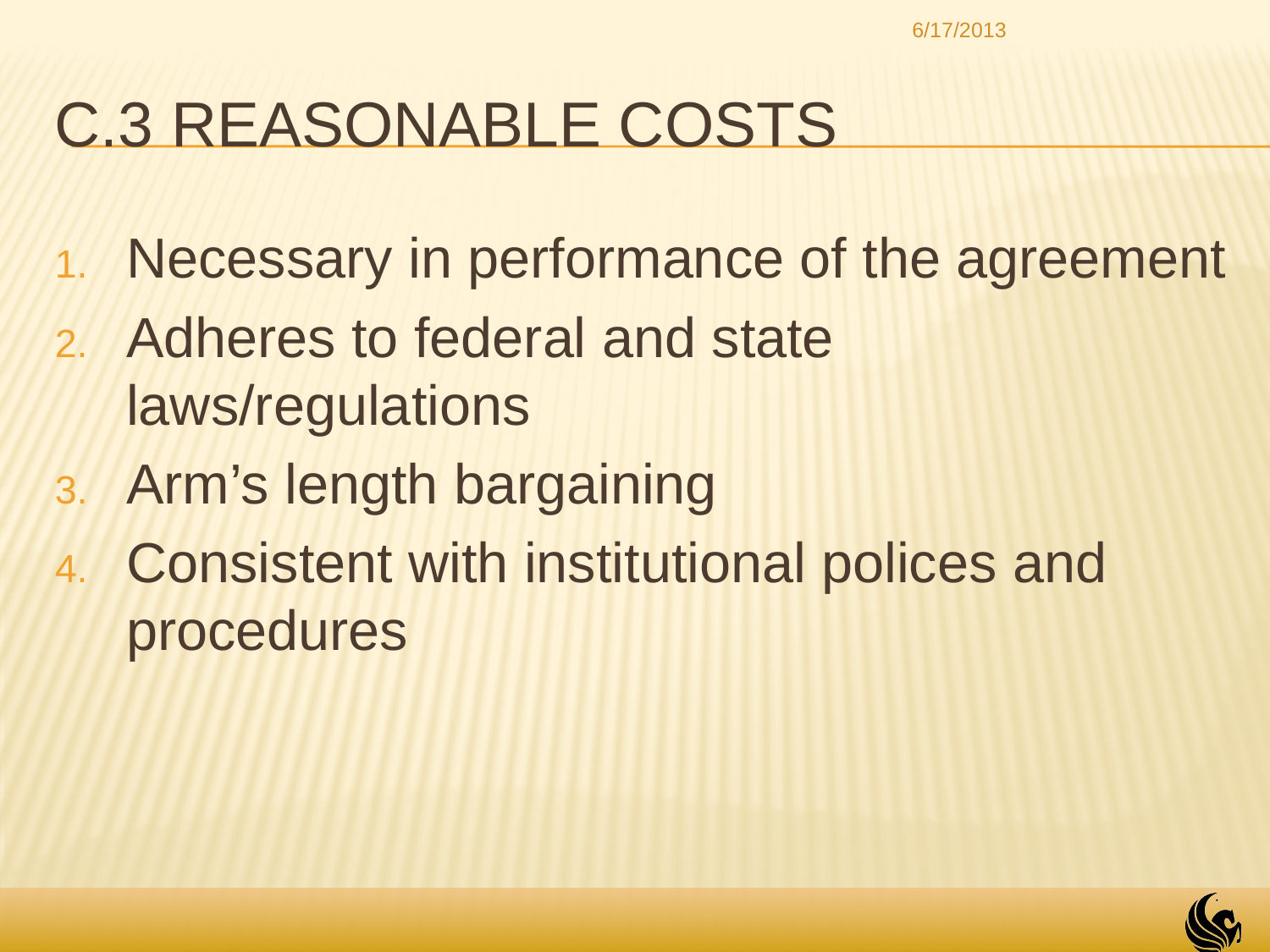

6/17/2013
# C.3 Reasonable costs
Necessary in performance of the agreement
Adheres to federal and state laws/regulations
Arm’s length bargaining
Consistent with institutional polices and procedures